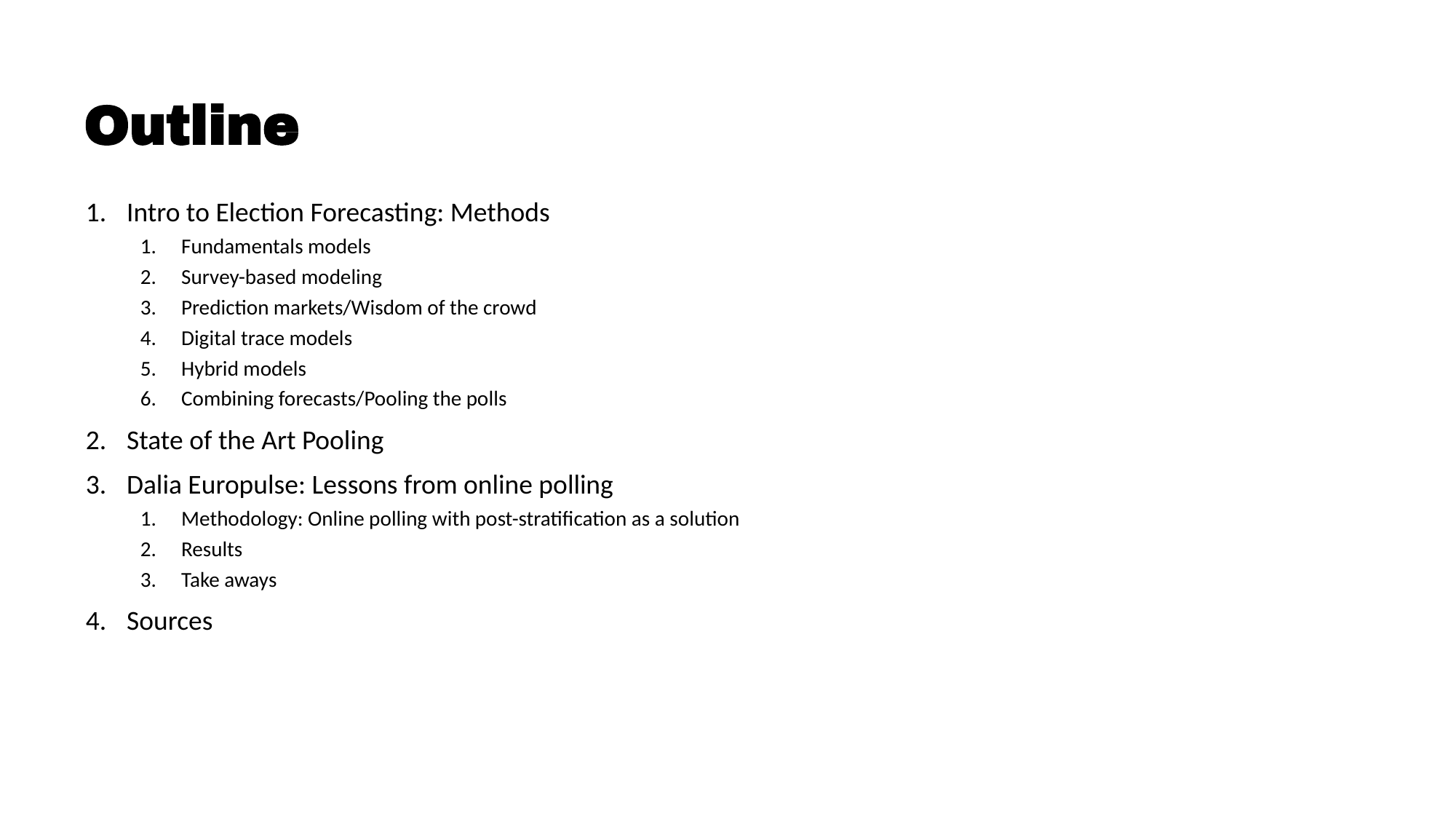

# Outline
Intro to Election Forecasting: Methods
Fundamentals models
Survey-based modeling
Prediction markets/Wisdom of the crowd
Digital trace models
Hybrid models
Combining forecasts/Pooling the polls
State of the Art Pooling
Dalia Europulse: Lessons from online polling
Methodology: Online polling with post-stratification as a solution
Results
Take aways
Sources